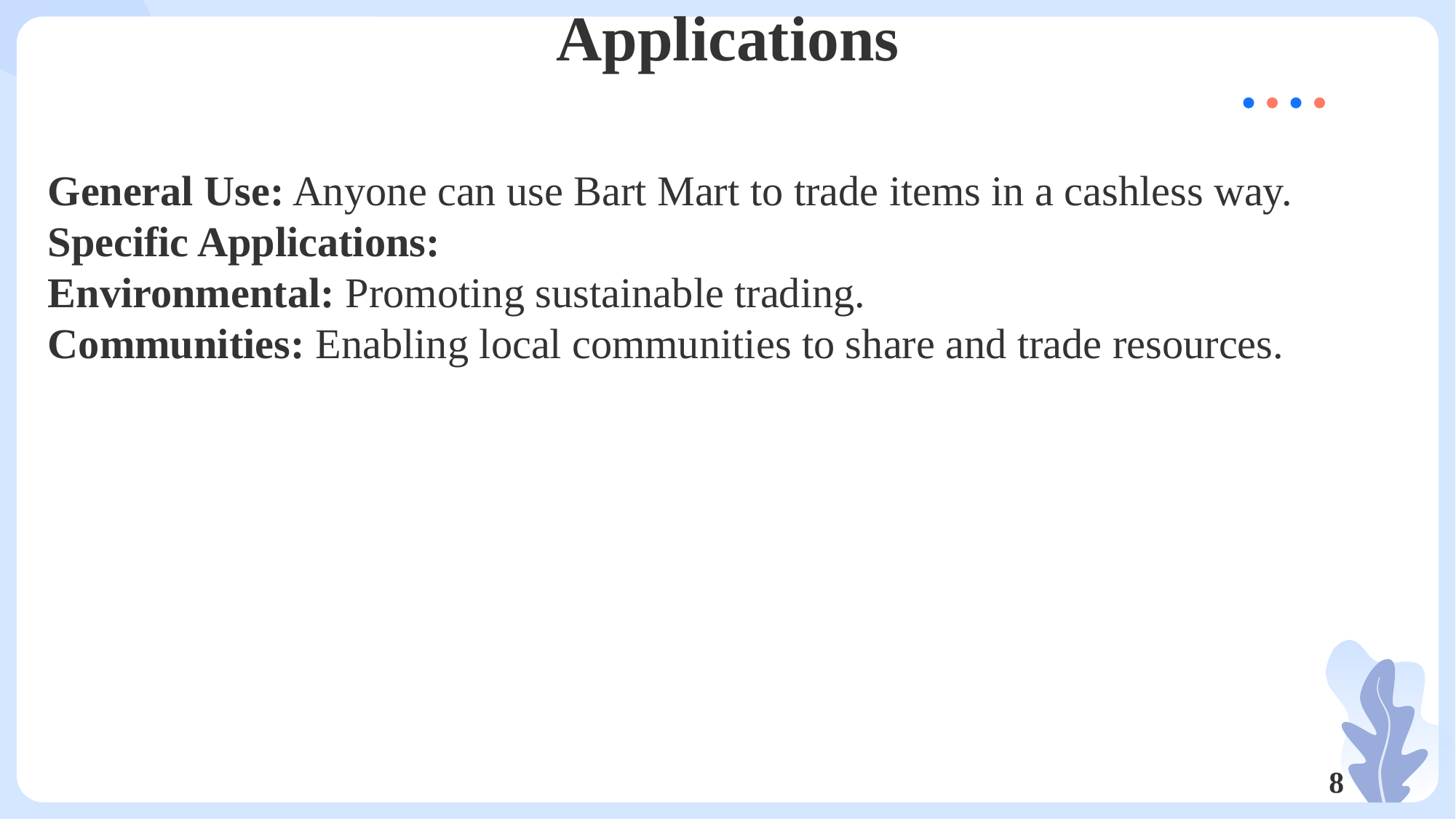

Applications
General Use: Anyone can use Bart Mart to trade items in a cashless way.
Specific Applications:
Environmental: Promoting sustainable trading.
Communities: Enabling local communities to share and trade resources.
8